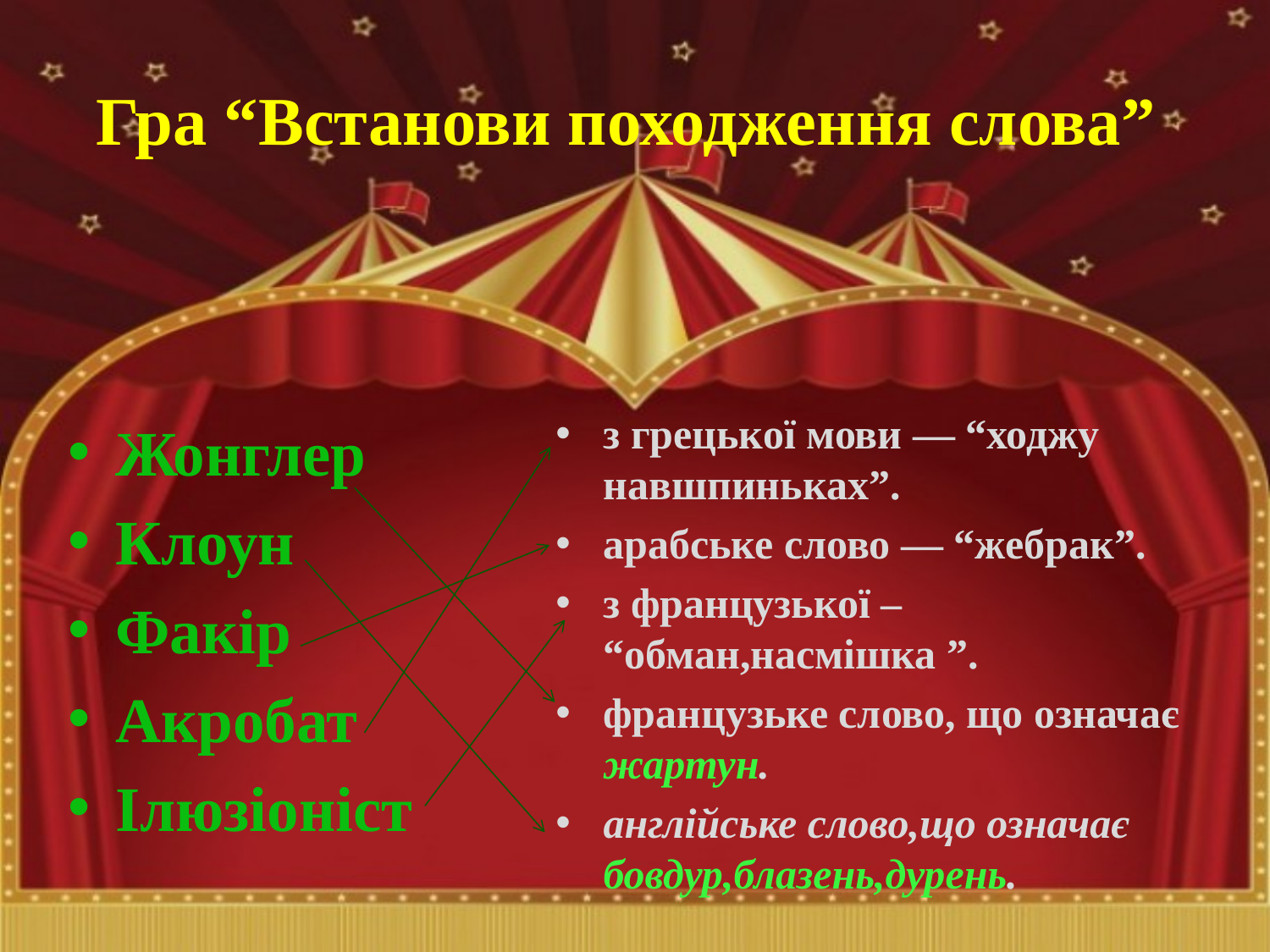

# Гра “Встанови походження слова”
з грецької мови — “ходжу навшпиньках”.
арабське слово — “жебрак”.
з французької – “обман,насмішка ”.
французьке слово, що означає жартун.
англійське слово,що означає бовдур,блазень,дурень.
Жонглер
Клоун
Факір
Акробат
Ілюзіоніст